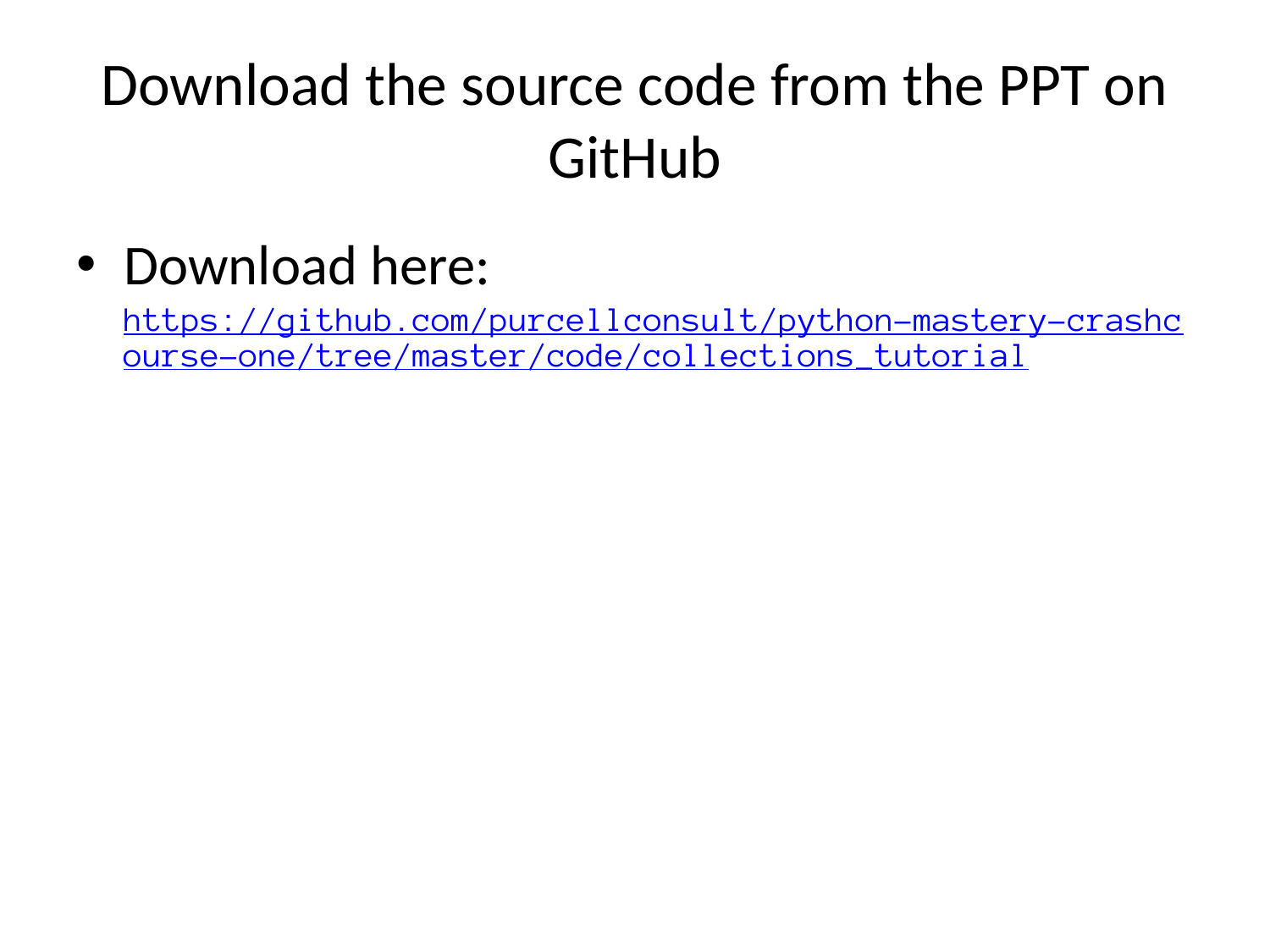

# Download the source code from the PPT on GitHub
Download here: https://github.com/purcellconsult/python-mastery-crashcourse-one/tree/master/code/collections_tutorial